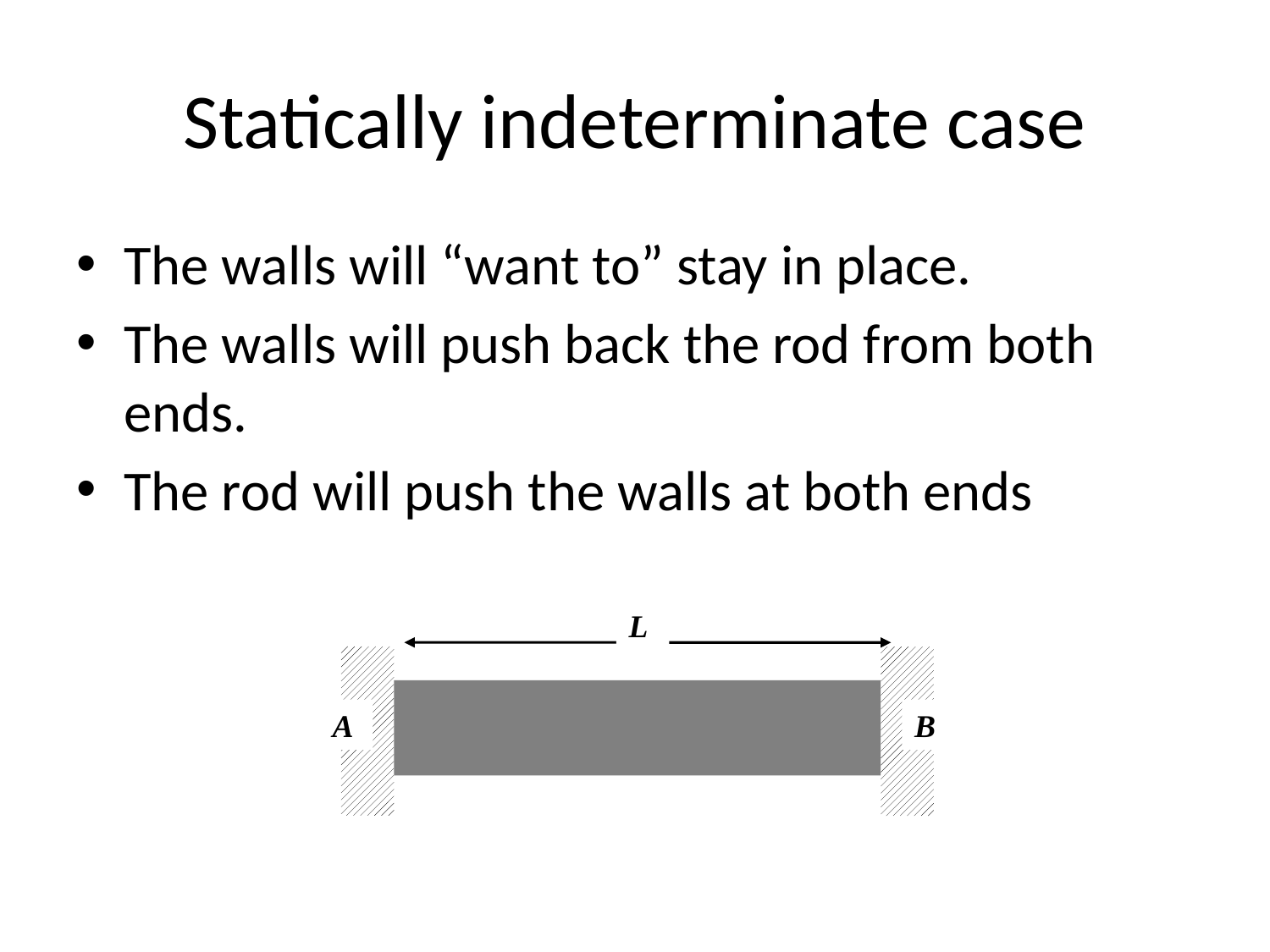

# Statically indeterminate case
The walls will “want to” stay in place.
The walls will push back the rod from both ends.
The rod will push the walls at both ends
L

A
B